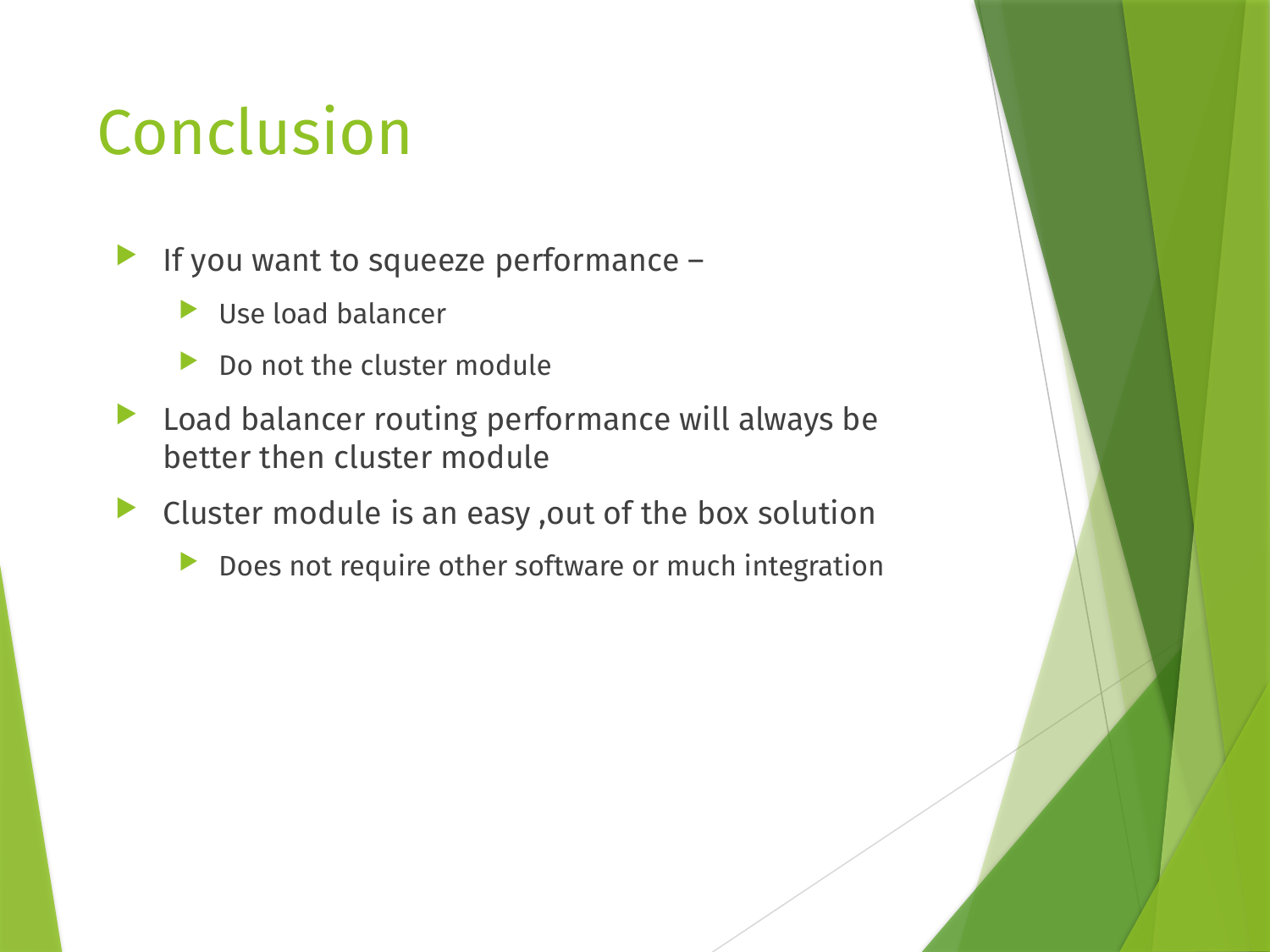

# Conclusion
If you want to squeeze performance –
Use load balancer
Do not the cluster module
Load balancer routing performance will always be better then cluster module
Cluster module is an easy ,out of the box solution
Does not require other software or much integration